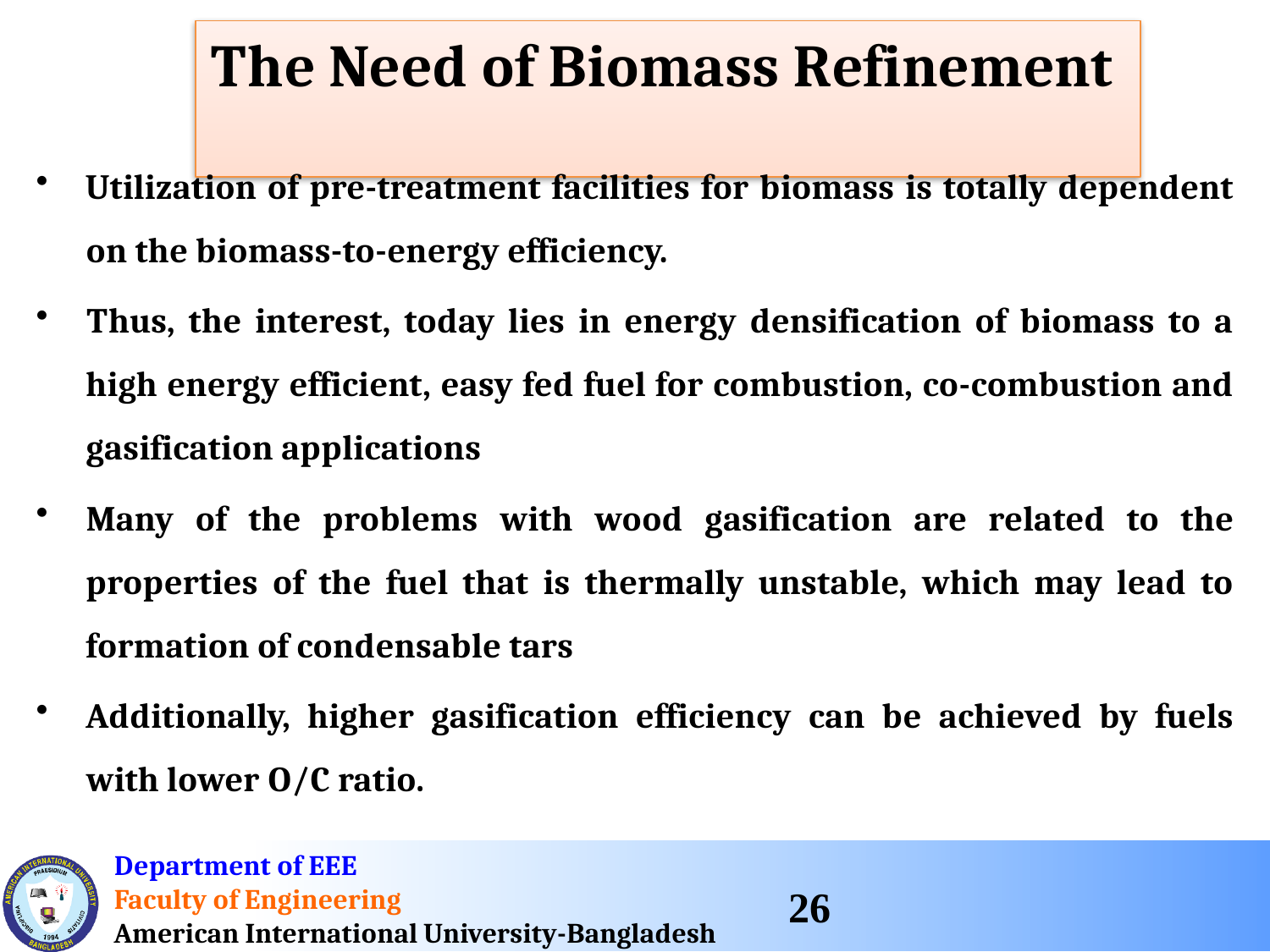

The Need of Biomass Refinement
Utilization of pre-treatment facilities for biomass is totally dependent on the biomass-to-energy efficiency.
Thus, the interest, today lies in energy densification of biomass to a high energy efficient, easy fed fuel for combustion, co-combustion and gasification applications
Many of the problems with wood gasification are related to the properties of the fuel that is thermally unstable, which may lead to formation of condensable tars
Additionally, higher gasification efficiency can be achieved by fuels with lower O/C ratio.
26